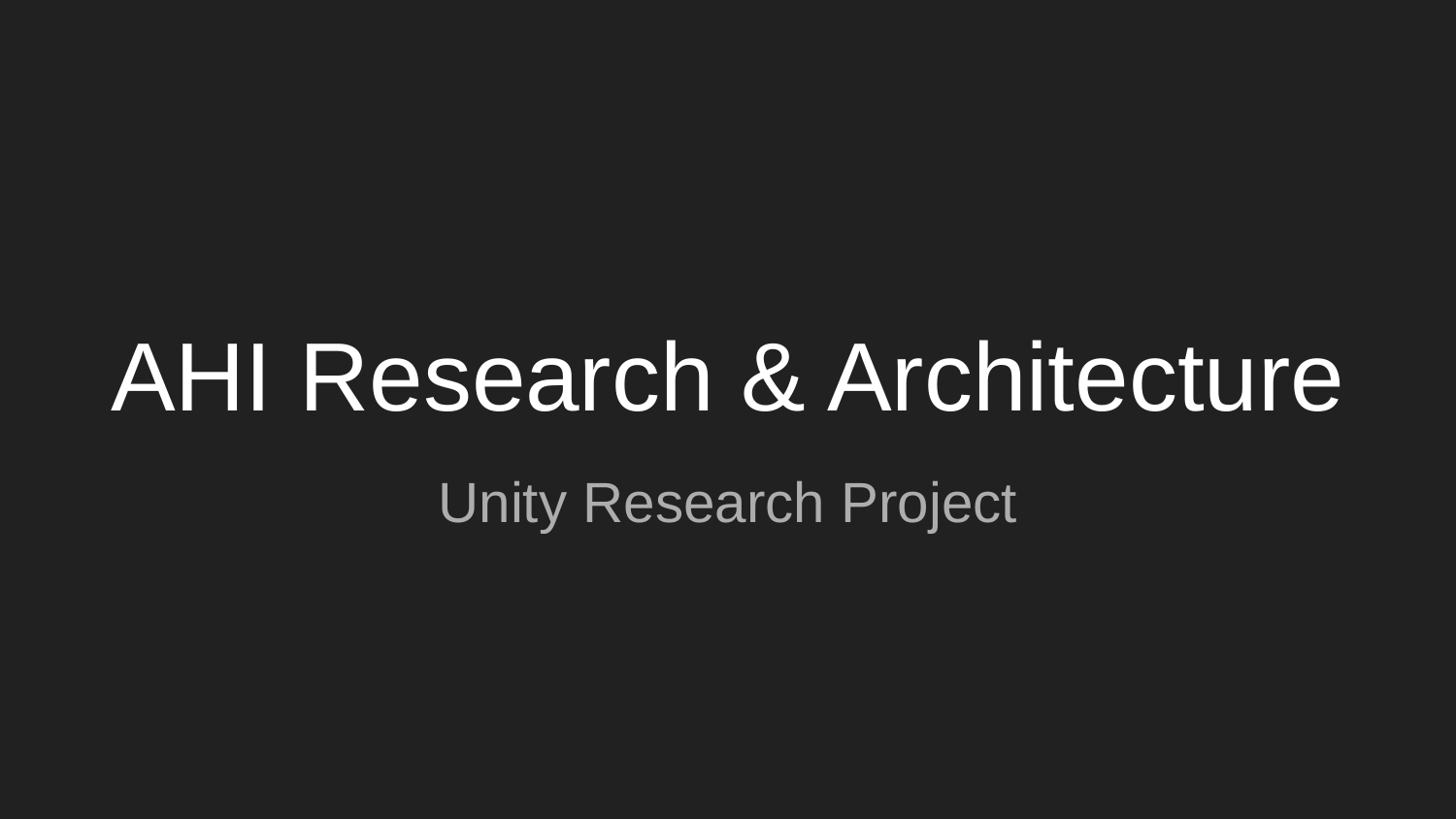

# AHI Research & Architecture
Unity Research Project